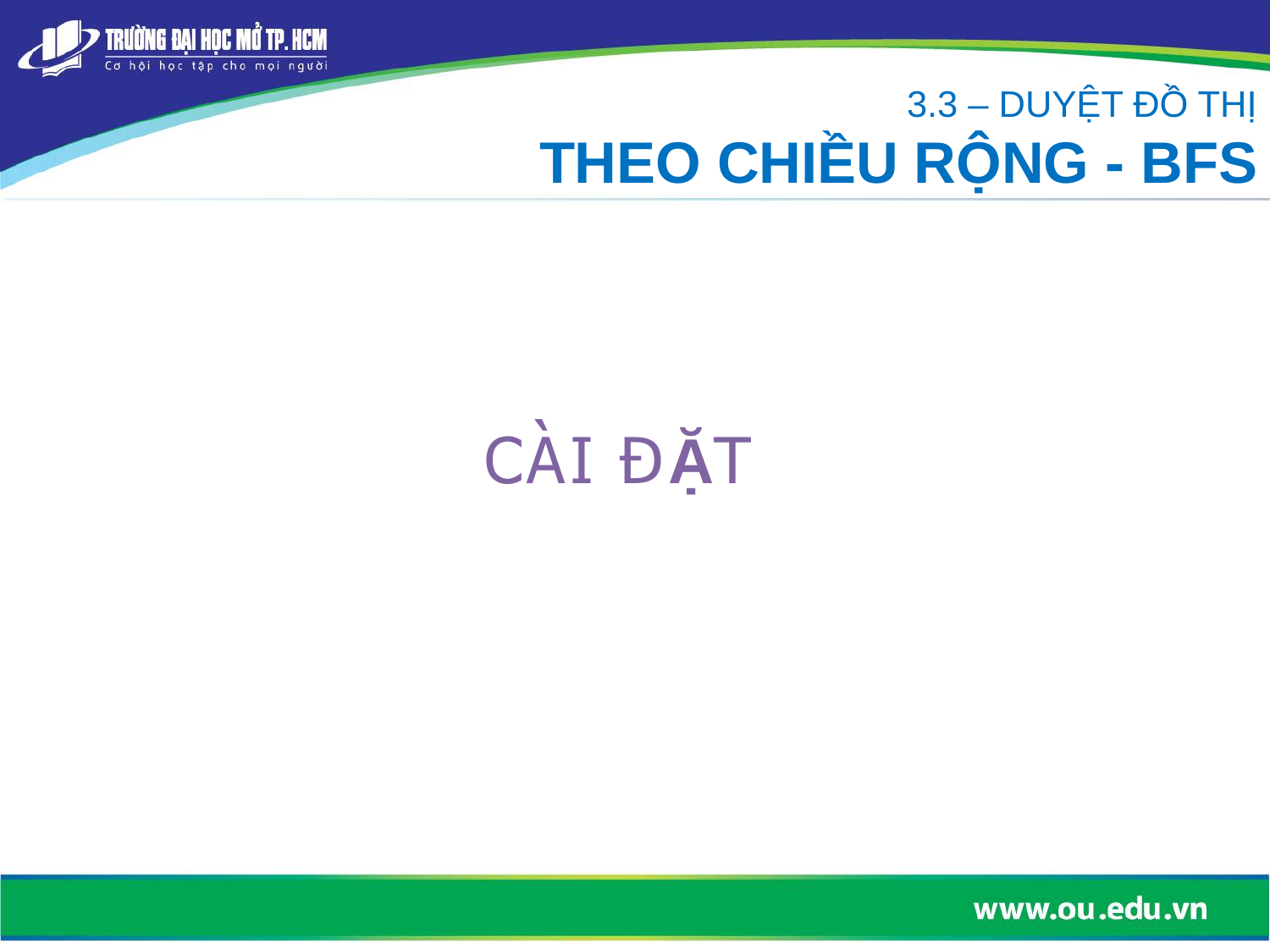

3.3 – DUYỆT ĐỒ THỊ
THEO CHIỀU RỘNG - BFS
# CÀI ĐẶT